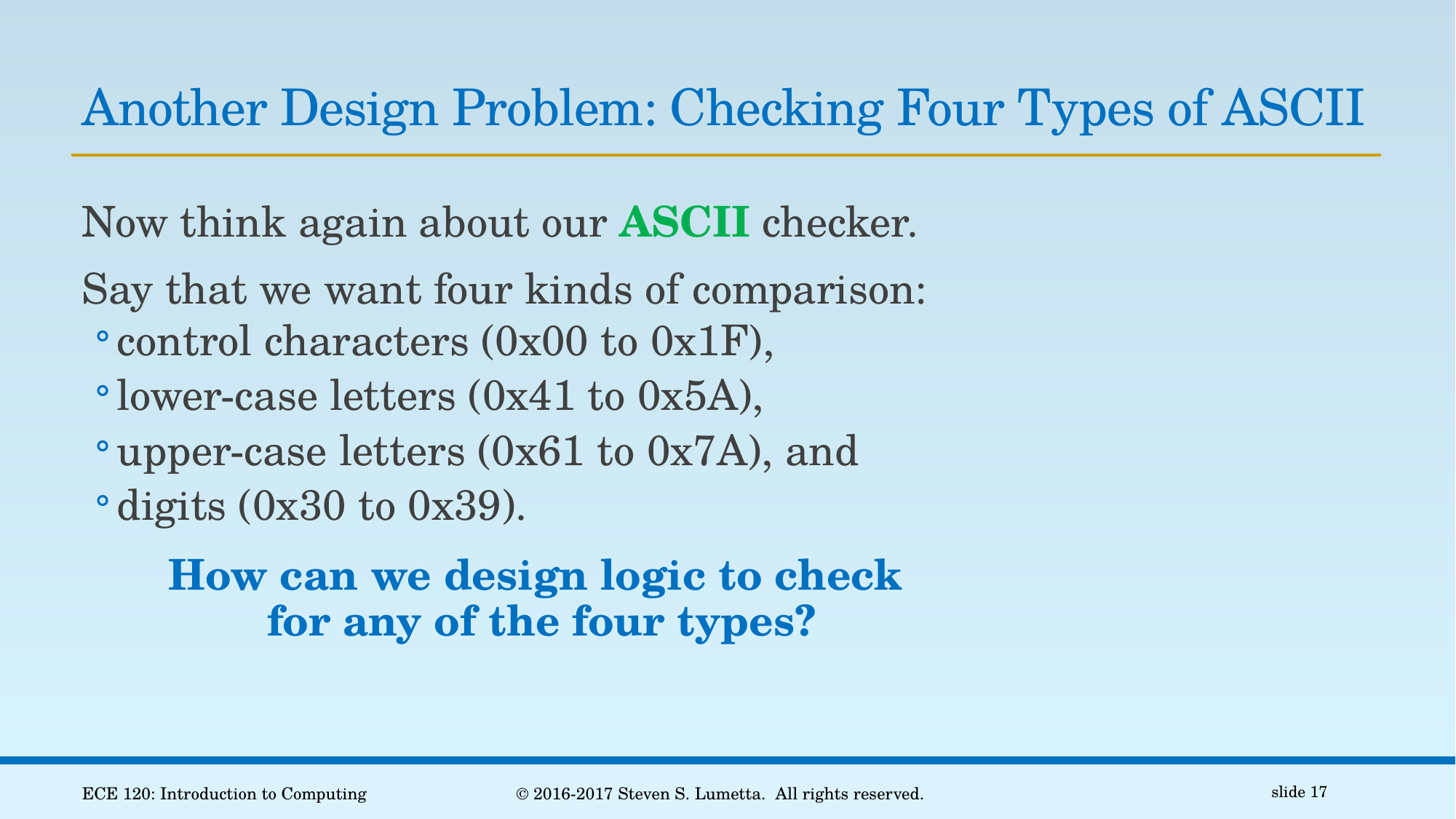

# Another Design Problem: Checking Four Types of ASCII
Now think again about our ASCII checker.
Say that we want four kinds of comparison:
control characters (0x00 to 0x1F),
lower-case letters (0x41 to 0x5A),
upper-case letters (0x61 to 0x7A), and
digits (0x30 to 0x39).
How can we design logic to check
for any of the four types?
ECE 120: Introduction to Computing
© 2016-2017 Steven S. Lumetta.  All rights reserved.
slide 17